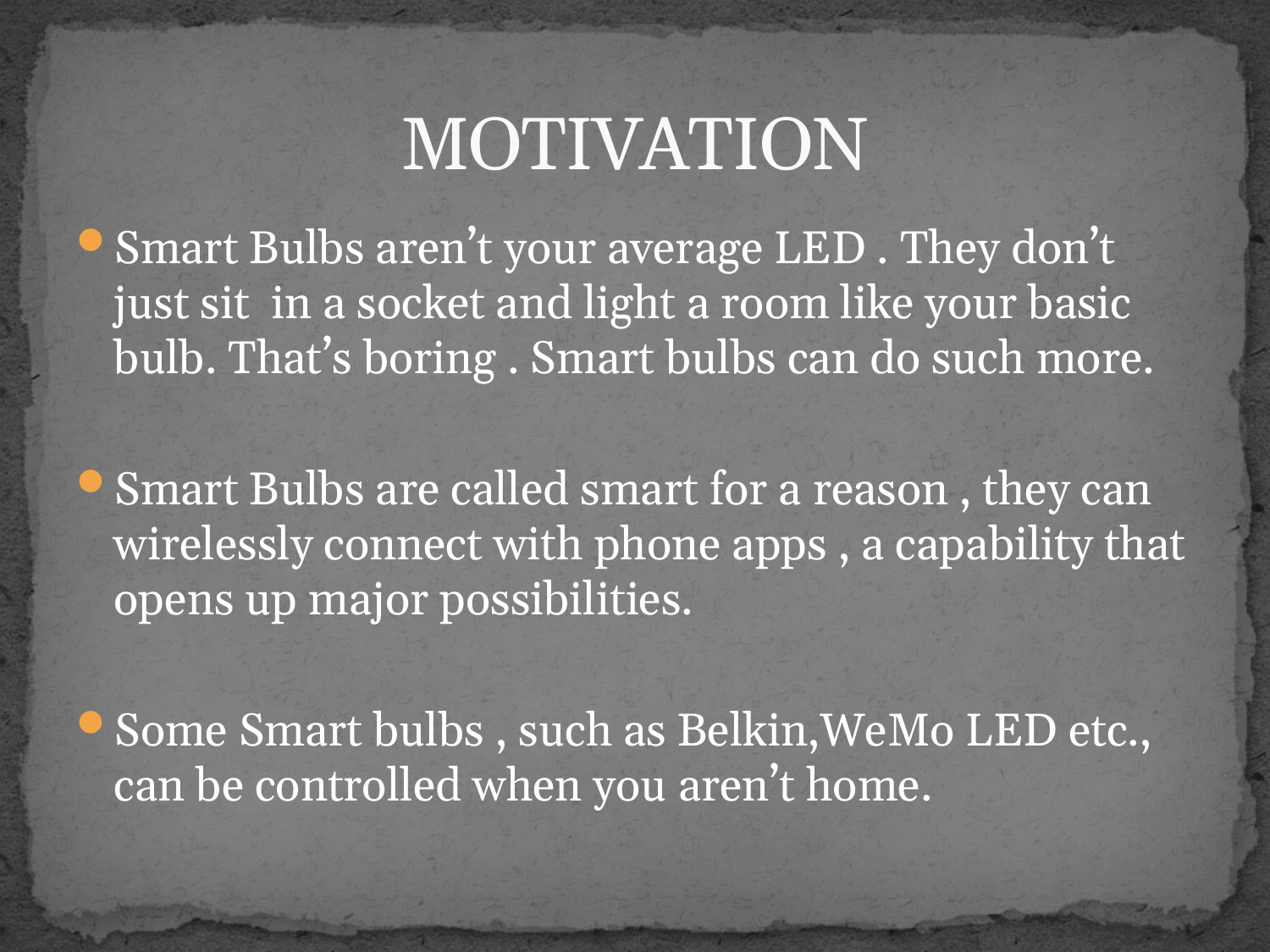

# MOTIVATION
Smart Bulbs aren’t your average LED . They don’t just sit  in a socket and light a room like your basic bulb. That’s boring . Smart bulbs can do such more.

Smart Bulbs are called smart for a reason , they can wirelessly connect with phone apps , a capability that opens up major possibilities.

Some Smart bulbs , such as Belkin,WeMo LED etc., can be controlled when you aren’t home.